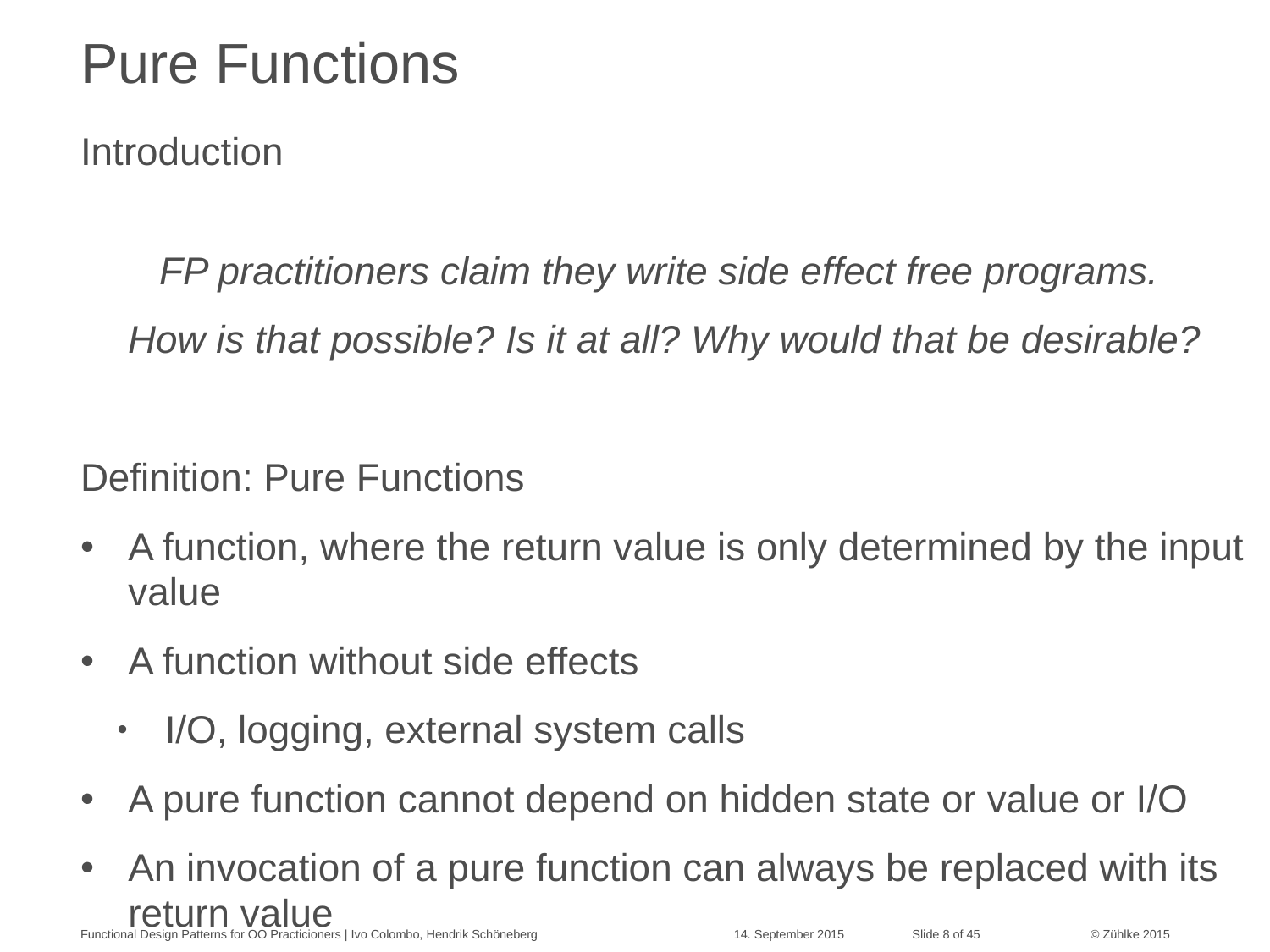

# Pure Functions
Introduction
FP practitioners claim they write side effect free programs.
How is that possible? Is it at all? Why would that be desirable?

Definition: Pure Functions
A function, where the return value is only determined by the input value
A function without side effects
I/O, logging, external system calls
A pure function cannot depend on hidden state or value or I/O
An invocation of a pure function can always be replaced with its return value
Functional Design Patterns for OO Practicioners | Ivo Colombo, Hendrik Schöneberg
14. September 2015
Slide 8 of 45